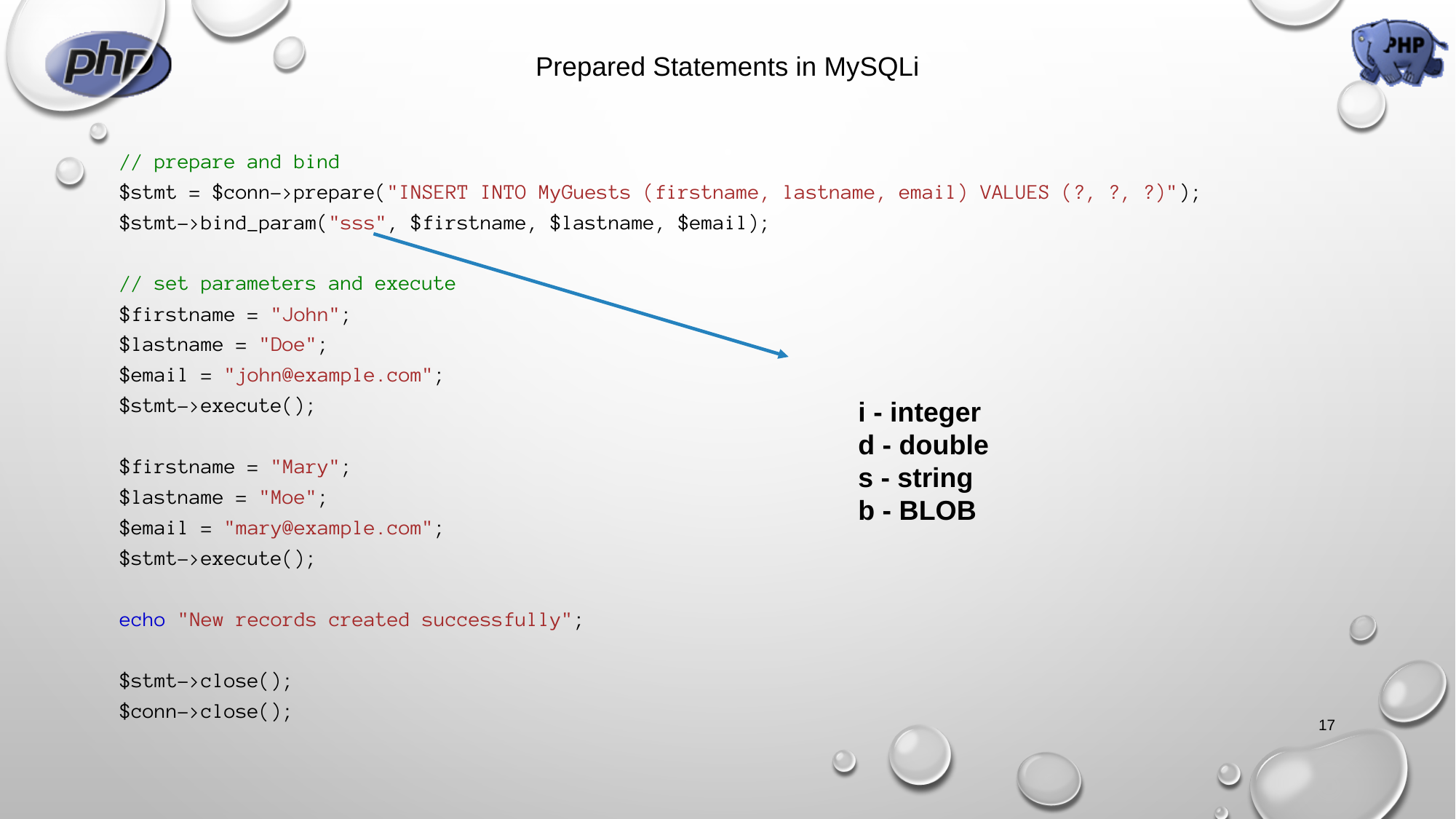

# Prepared Statements in MySQLi
// prepare and bind
$stmt = $conn->prepare("INSERT INTO MyGuests (firstname, lastname, email) VALUES (?, ?, ?)");
$stmt->bind_param("sss", $firstname, $lastname, $email);
// set parameters and execute
$firstname = "John";
$lastname = "Doe";
$email = "john@example.com";
$stmt->execute();
$firstname = "Mary";
$lastname = "Moe";
$email = "mary@example.com";
$stmt->execute();
echo "New records created successfully";
$stmt->close();
$conn->close();
i - integer
d - double
s - string
b - BLOB

17